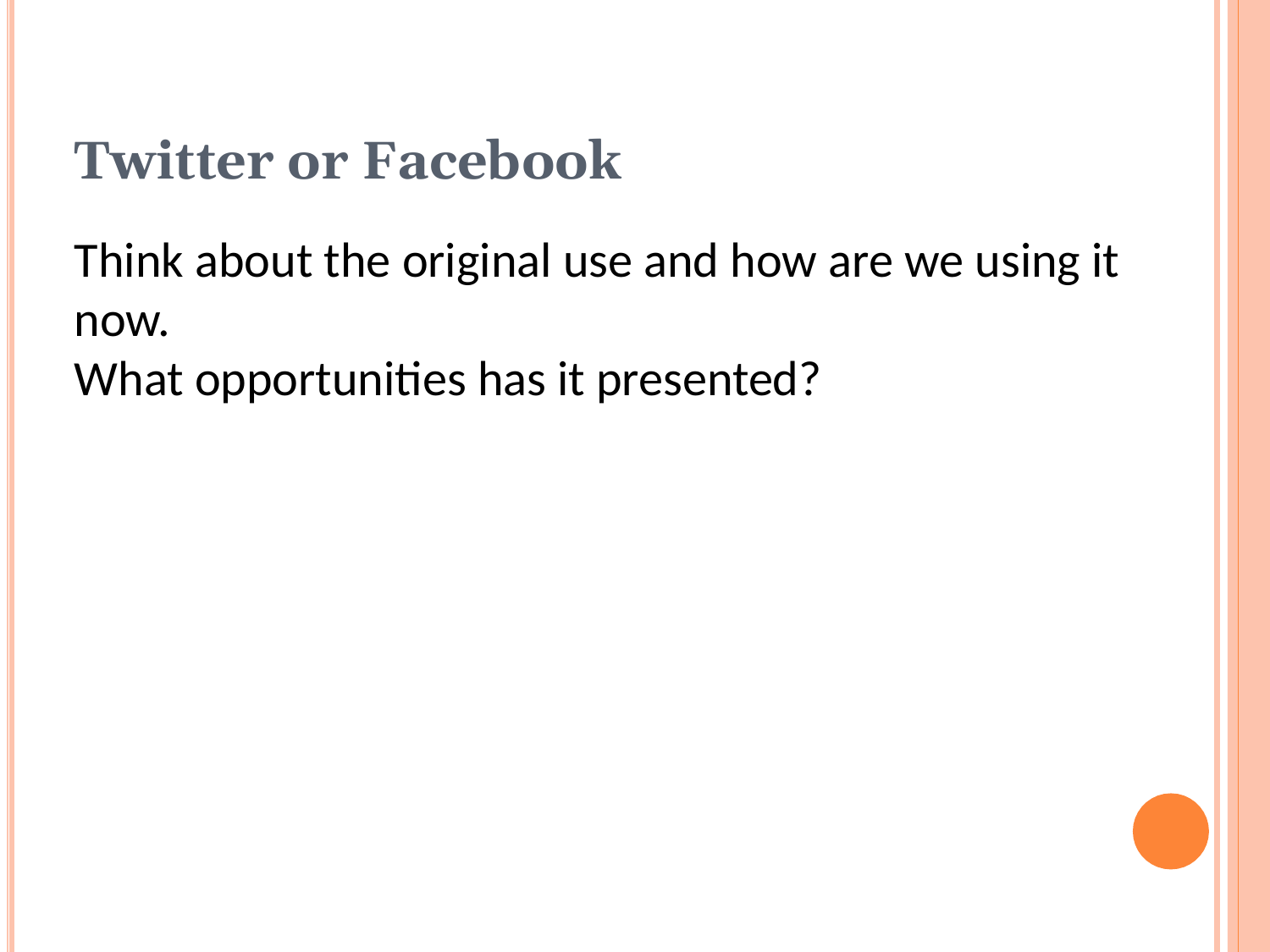

# Twitter or Facebook
Think about the original use and how are we using it now.
What opportunities has it presented?